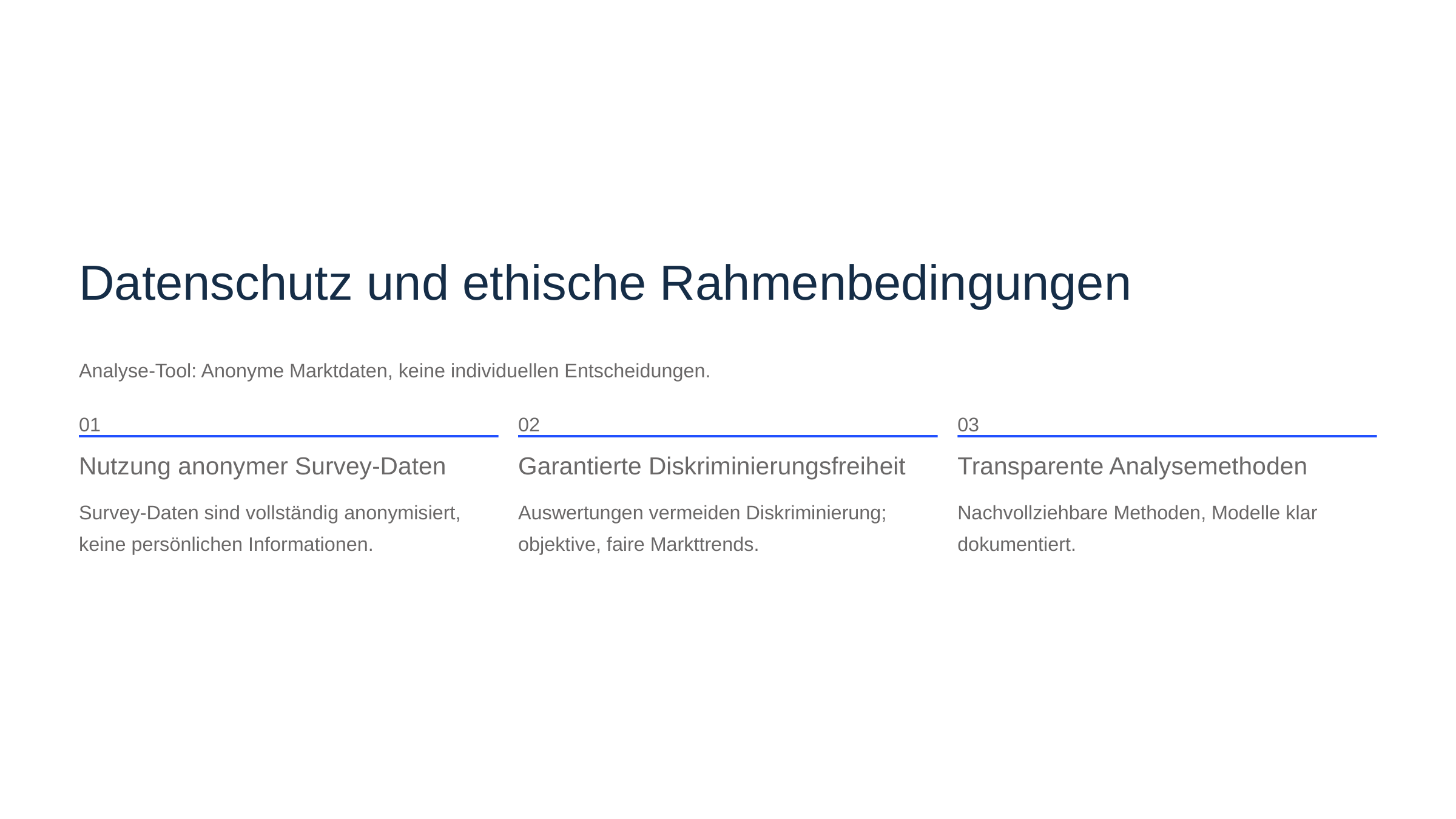

Datenschutz und ethische Rahmenbedingungen
Analyse-Tool: Anonyme Marktdaten, keine individuellen Entscheidungen.
01
02
03

Nutzung anonymer Survey-Daten
Garantierte Diskriminierungsfreiheit
Transparente Analysemethoden
Survey-Daten sind vollständig anonymisiert, keine persönlichen Informationen.
Auswertungen vermeiden Diskriminierung; objektive, faire Markttrends.
Nachvollziehbare Methoden, Modelle klar dokumentiert.